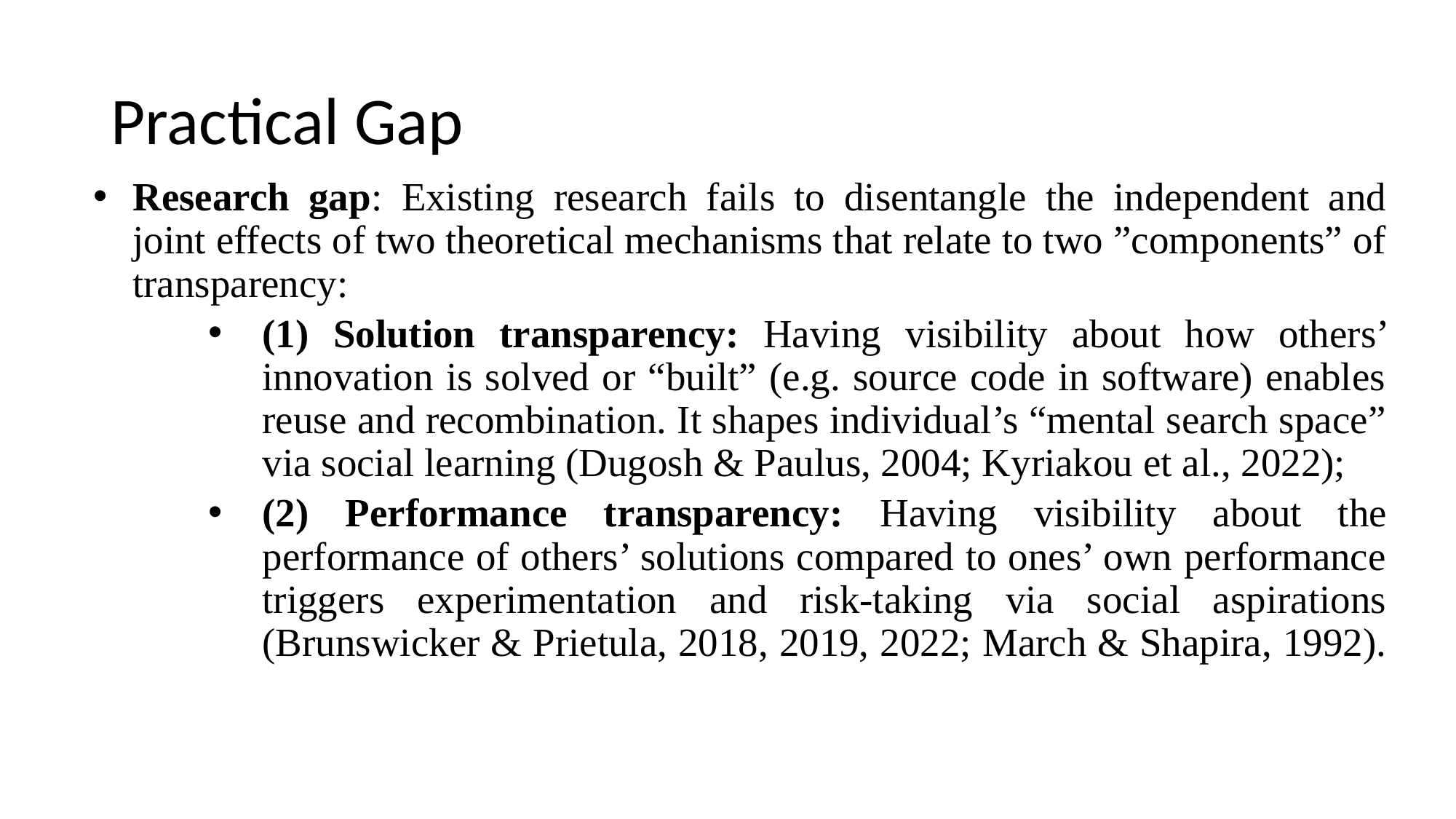

# Practical Gap
Research gap: Existing research fails to disentangle the independent and joint effects of two theoretical mechanisms that relate to two ”components” of transparency:
(1) Solution transparency: Having visibility about how others’ innovation is solved or “built” (e.g. source code in software) enables reuse and recombination. It shapes individual’s “mental search space” via social learning (Dugosh & Paulus, 2004; Kyriakou et al., 2022);
(2) Performance transparency: Having visibility about the performance of others’ solutions compared to ones’ own performance triggers experimentation and risk-taking via social aspirations (Brunswicker & Prietula, 2018, 2019, 2022; March & Shapira, 1992).